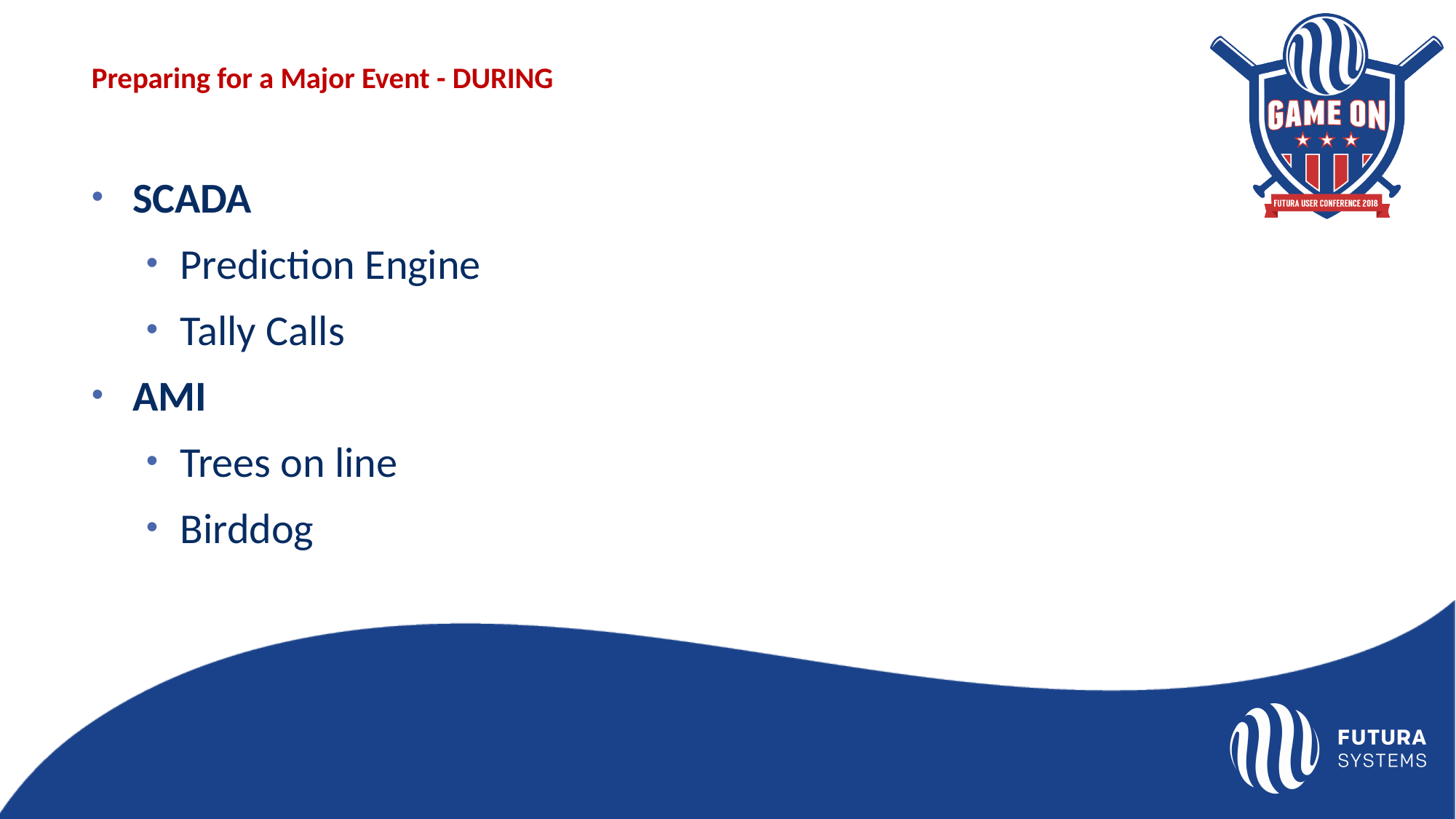

# Preparing for a Major Event - DURING
SCADA
Prediction Engine
Tally Calls
AMI
Trees on line
Birddog